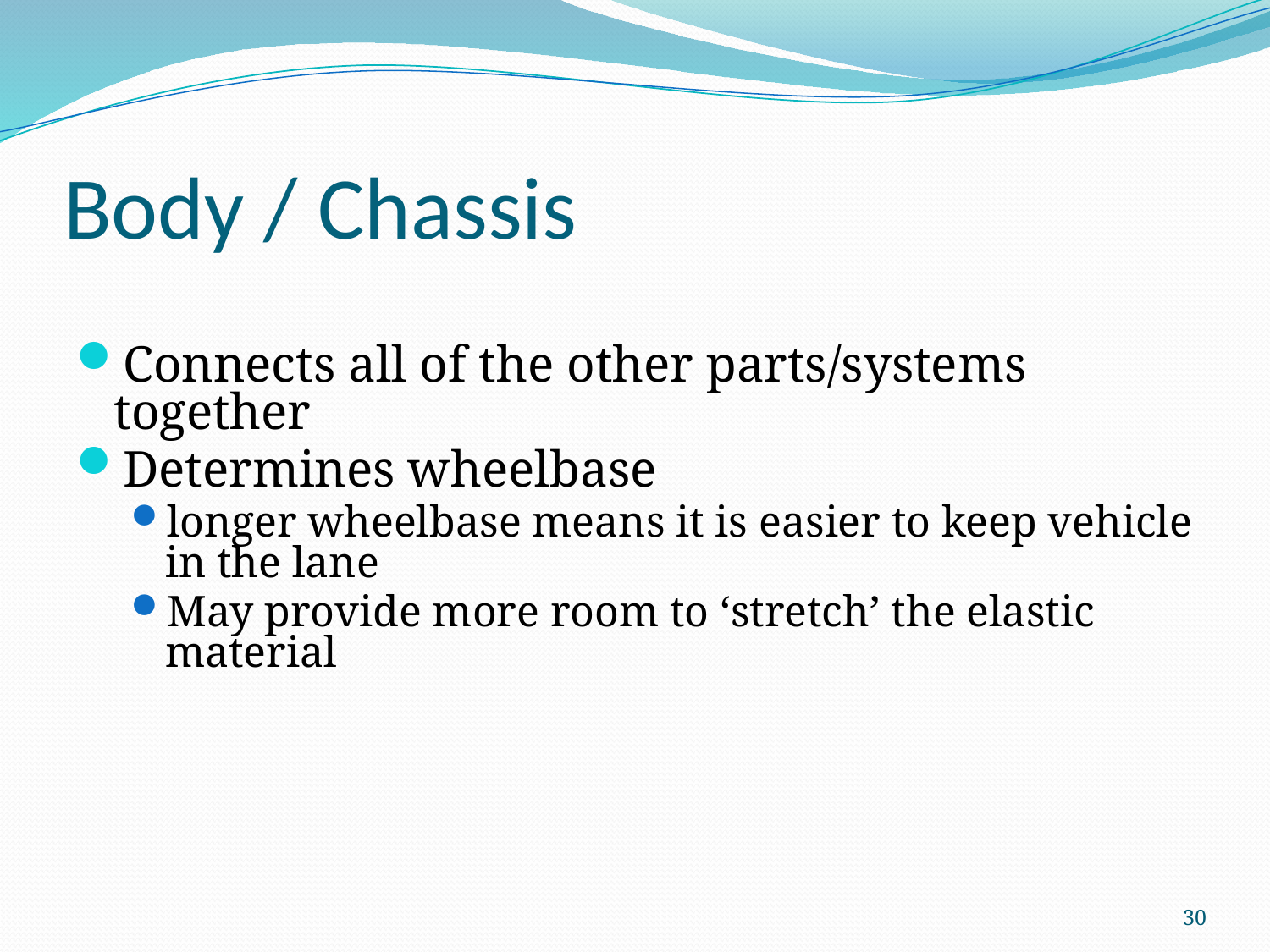

# Body / Chassis

Connects all of the other parts/systems together
Determines wheelbase
longer wheelbase means it is easier to keep vehicle in the lane
May provide more room to ‘stretch’ the elastic material
30